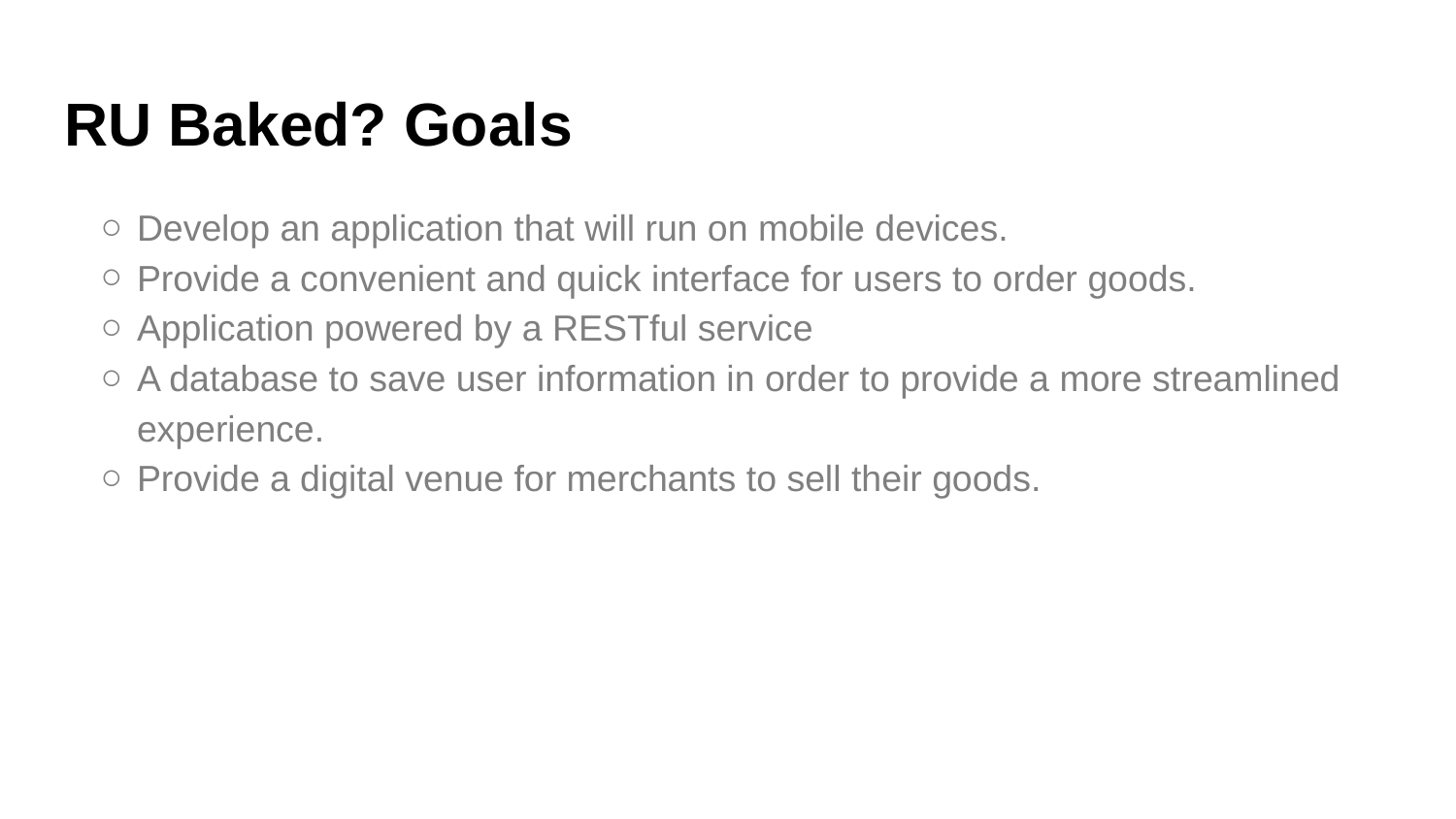

# RU Baked? Goals
Develop an application that will run on mobile devices.
Provide a convenient and quick interface for users to order goods.
Application powered by a RESTful service
A database to save user information in order to provide a more streamlined experience.
Provide a digital venue for merchants to sell their goods.